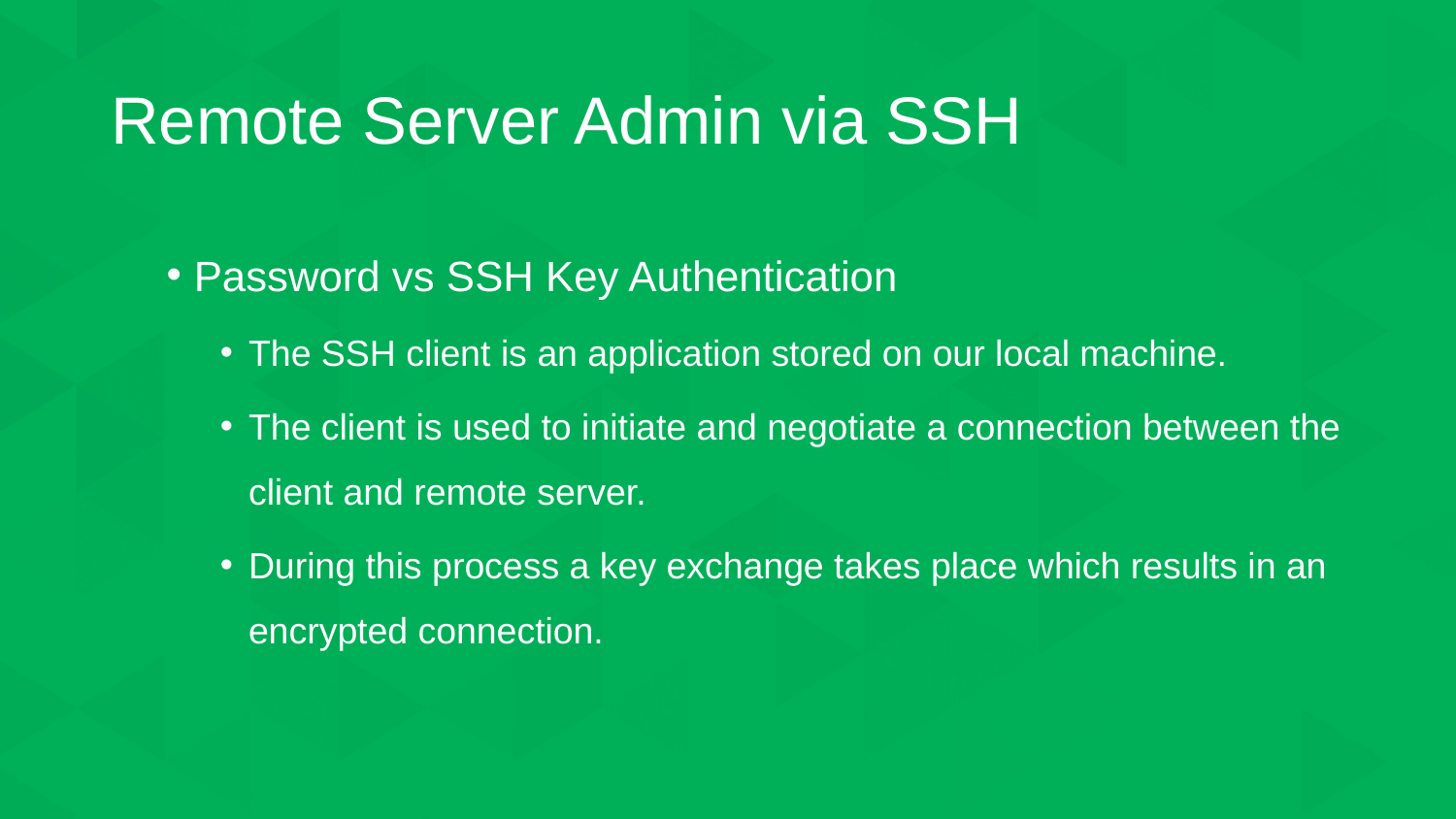

# Remote Server Admin via SSH
Password vs SSH Key Authentication
The SSH client is an application stored on our local machine.
The client is used to initiate and negotiate a connection between the client and remote server.
During this process a key exchange takes place which results in an encrypted connection.